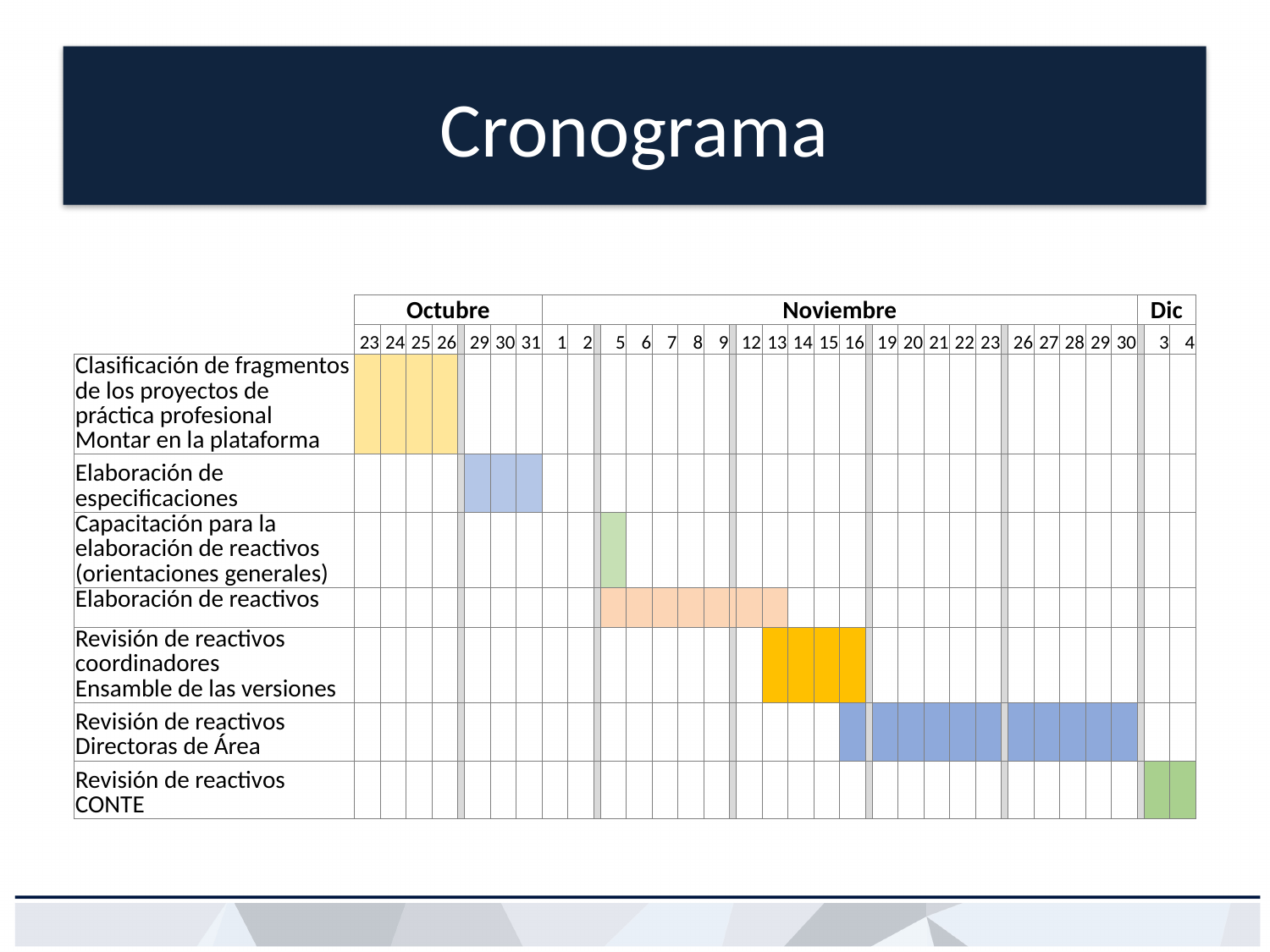

# Cronograma
|  | Octubre |  |  |  |  |  |  |  | Noviembre |  |  |  |  |  |  |  |  |  |  |  |  |  |  |  |  |  |  |  |  |  |  |  |  |  | Dic |  |  |
| --- | --- | --- | --- | --- | --- | --- | --- | --- | --- | --- | --- | --- | --- | --- | --- | --- | --- | --- | --- | --- | --- | --- | --- | --- | --- | --- | --- | --- | --- | --- | --- | --- | --- | --- | --- | --- | --- |
|  | 23 | 24 | 25 | 26 |  | 29 | 30 | 31 | 1 | 2 |  | 5 | 6 | 7 | 8 | 9 |  | 12 | 13 | 14 | 15 | 16 |  | 19 | 20 | 21 | 22 | 23 |  | 26 | 27 | 28 | 29 | 30 |  | 3 | 4 |
| Clasificación de fragmentos de los proyectos de práctica profesional Montar en la plataforma |  |  |  |  |  |  |  |  |  |  |  |  |  |  |  |  |  |  |  |  |  |  |  |  |  |  |  |  |  |  |  |  |  |  |  |  |  |
| Elaboración de especificaciones |  |  |  |  |  |  |  |  |  |  |  |  |  |  |  |  |  |  |  |  |  |  |  |  |  |  |  |  |  |  |  |  |  |  |  |  |  |
| Capacitación para la elaboración de reactivos (orientaciones generales) |  |  |  |  |  |  |  |  |  |  |  |  |  |  |  |  |  |  |  |  |  |  |  |  |  |  |  |  |  |  |  |  |  |  |  |  |  |
| Elaboración de reactivos |  |  |  |  |  |  |  |  |  |  |  |  |  |  |  |  |  |  |  |  |  |  |  |  |  |  |  |  |  |  |  |  |  |  |  |  |  |
| Revisión de reactivos coordinadores Ensamble de las versiones |  |  |  |  |  |  |  |  |  |  |  |  |  |  |  |  |  |  |  |  |  |  |  |  |  |  |  |  |  |  |  |  |  |  |  |  |  |
| Revisión de reactivos Directoras de Área |  |  |  |  |  |  |  |  |  |  |  |  |  |  |  |  |  |  |  |  |  |  |  |  |  |  |  |  |  |  |  |  |  |  |  |  |  |
| Revisión de reactivos CONTE |  |  |  |  |  |  |  |  |  |  |  |  |  |  |  |  |  |  |  |  |  |  |  |  |  |  |  |  |  |  |  |  |  |  |  |  |  |